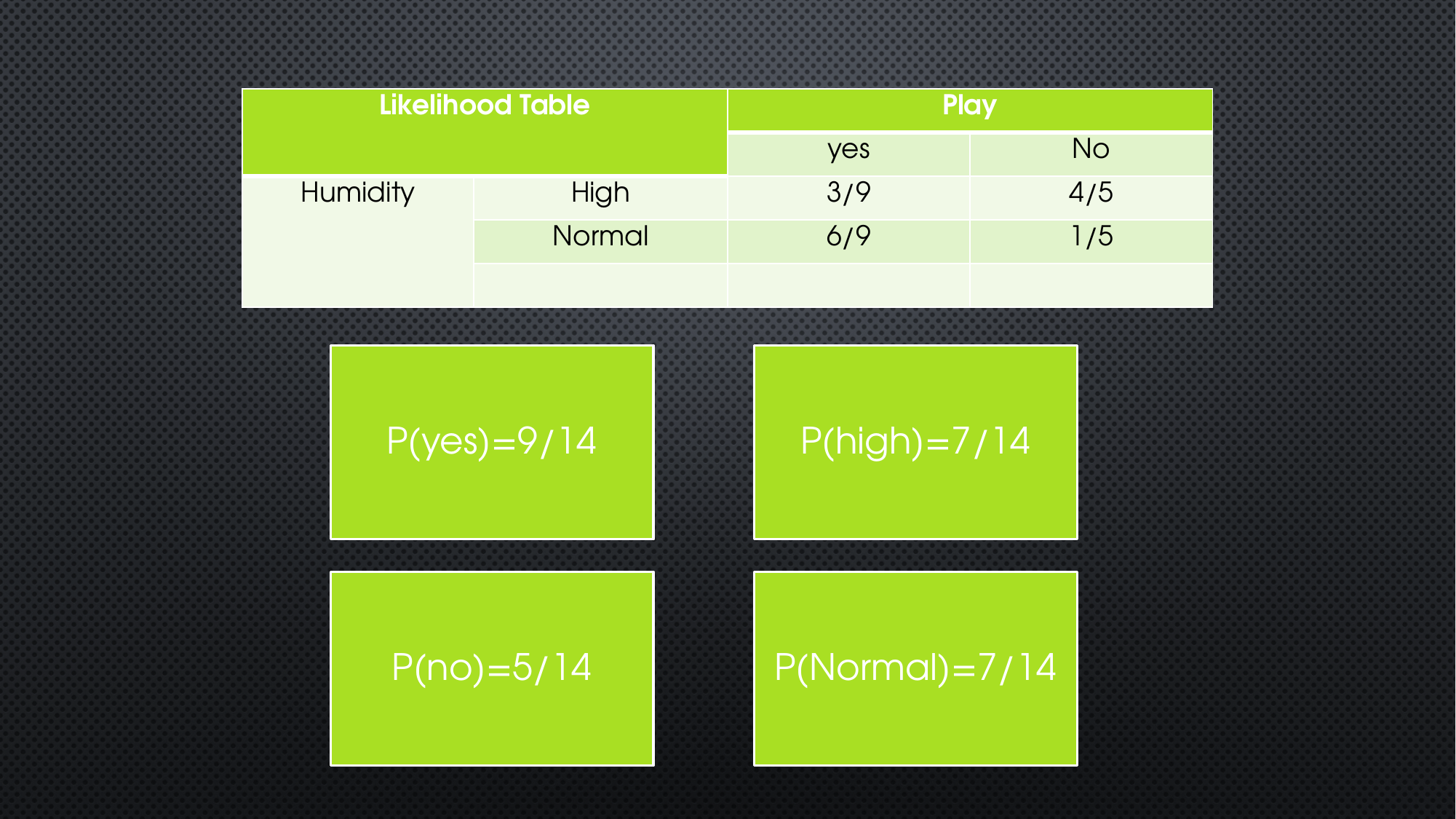

| Likelihood Table |  | Play |  |
| --- | --- | --- | --- |
|  |  | yes | No |
| Humidity | High | 3/9 | 4/5 |
|  | Normal | 6/9 | 1/5 |
|  |  |  |  |
P(yes)=9/14

P(no)=5/14
P(high)=7/14

P(Normal)=7/14